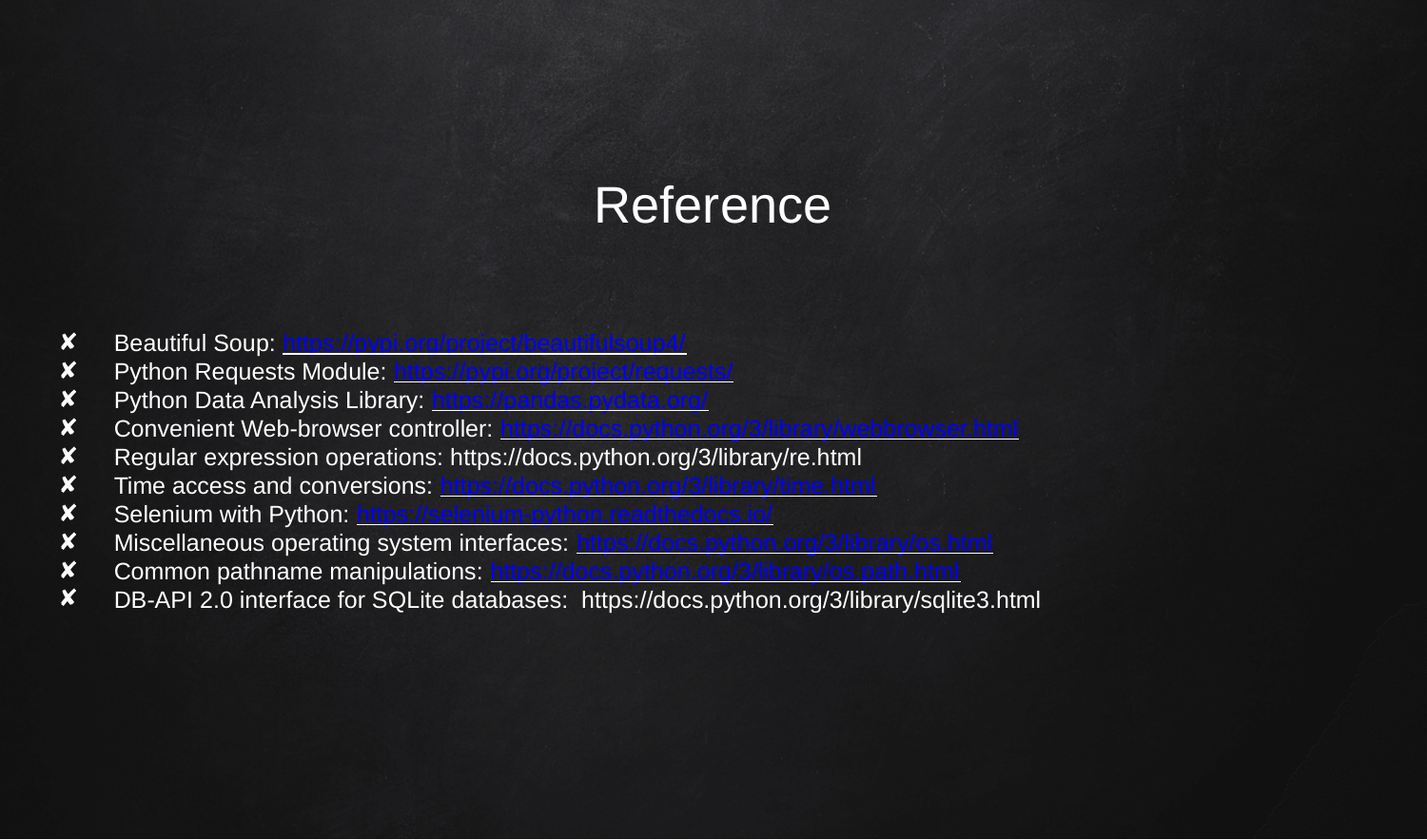

Reference

Beautiful Soup: https://pypi.org/project/beautifulsoup4/
Python Requests Module: https://pypi.org/project/requests/
Python Data Analysis Library: https://pandas.pydata.org/
Convenient Web-browser controller: https://docs.python.org/3/library/webbrowser.html
Regular expression operations: https://docs.python.org/3/library/re.html
Time access and conversions: https://docs.python.org/3/library/time.html
Selenium with Python: https://selenium-python.readthedocs.io/
Miscellaneous operating system interfaces: https://docs.python.org/3/library/os.html
Common pathname manipulations: https://docs.python.org/3/library/os.path.html
DB-API 2.0 interface for SQLite databases:  https://docs.python.org/3/library/sqlite3.html